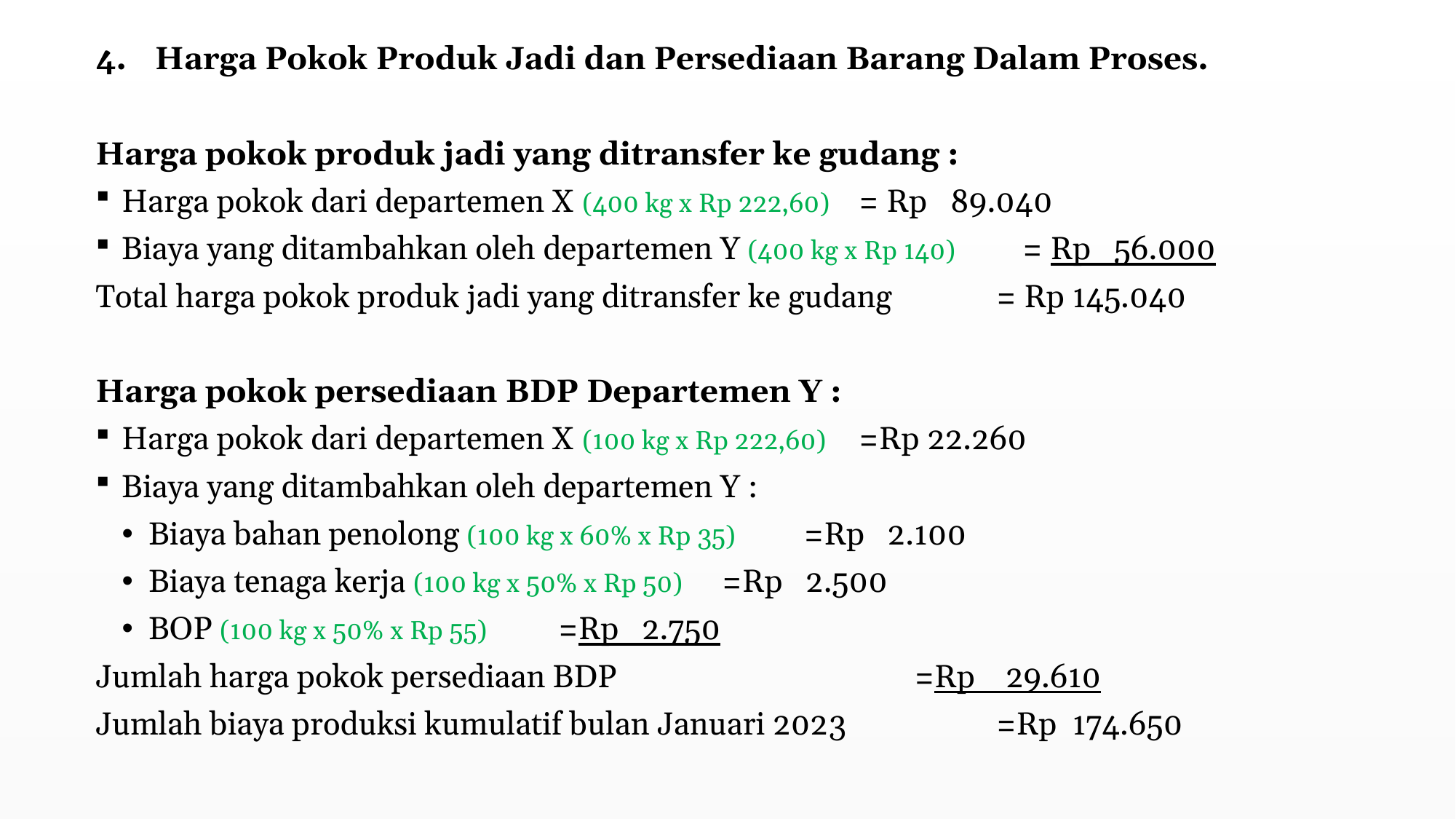

Harga Pokok Produk Jadi dan Persediaan Barang Dalam Proses.

Harga pokok produk jadi yang ditransfer ke gudang :
Harga pokok dari departemen X (400 kg x Rp 222,60)		= Rp   89.040
Biaya yang ditambahkan oleh departemen Y (400 kg x Rp 140)	= Rp   56.000
Total harga pokok produk jadi yang ditransfer ke gudang		= Rp 145.040

Harga pokok persediaan BDP Departemen Y :
Harga pokok dari departemen X (100 kg x Rp 222,60)	=Rp 22.260
Biaya yang ditambahkan oleh departemen Y :
Biaya bahan penolong (100 kg x 60% x Rp 35)		=Rp   2.100
Biaya tenaga kerja (100 kg x 50% x Rp 50)			=Rp   2.500
BOP (100 kg x 50% x Rp 55)					=Rp   2.750
Jumlah harga pokok persediaan BDP 				=Rp    29.610
Jumlah biaya produksi kumulatif bulan Januari 2023		=Rp  174.650